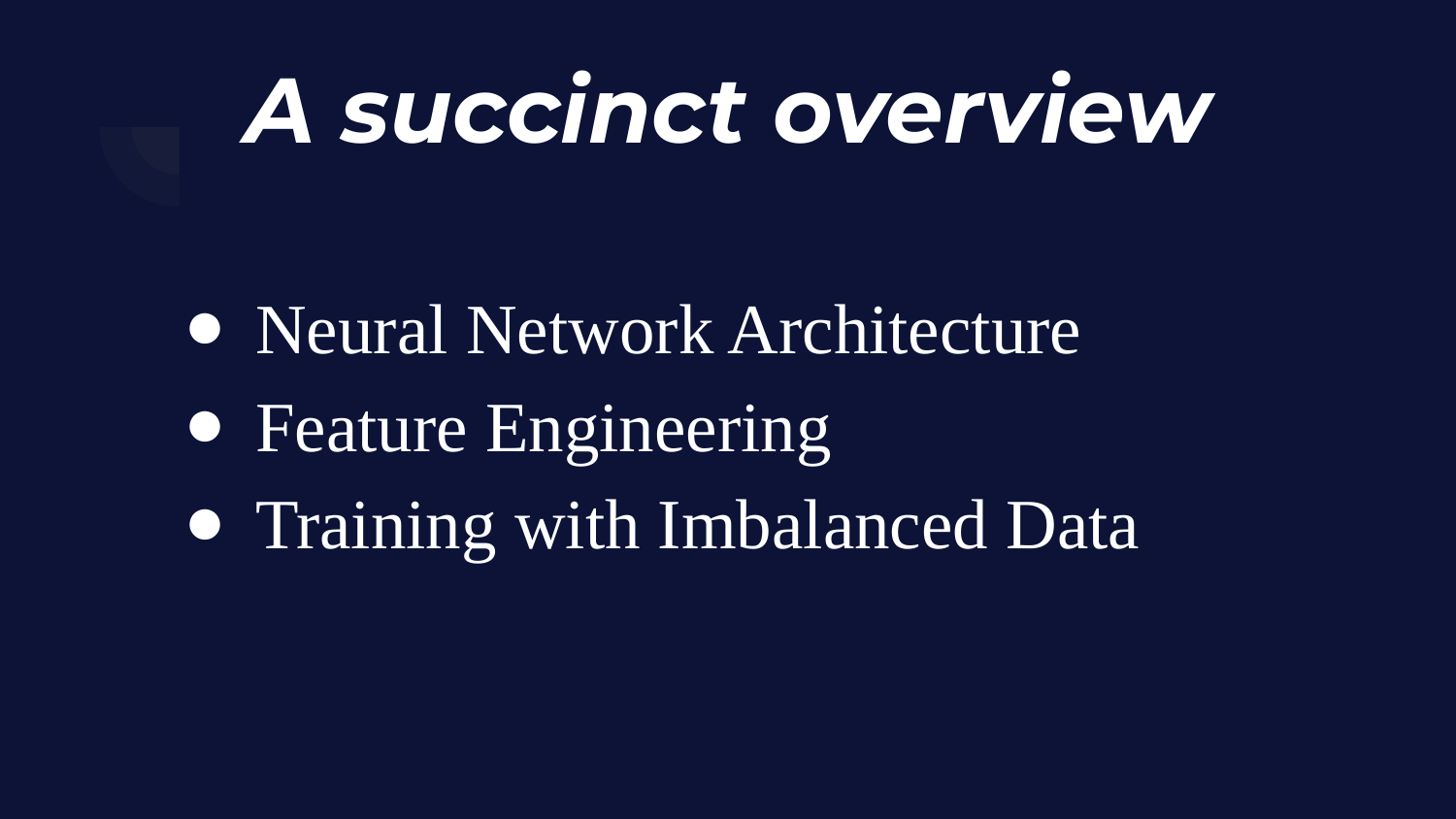

# A succinct overview

Neural Network Architecture
Feature Engineering
Training with Imbalanced Data